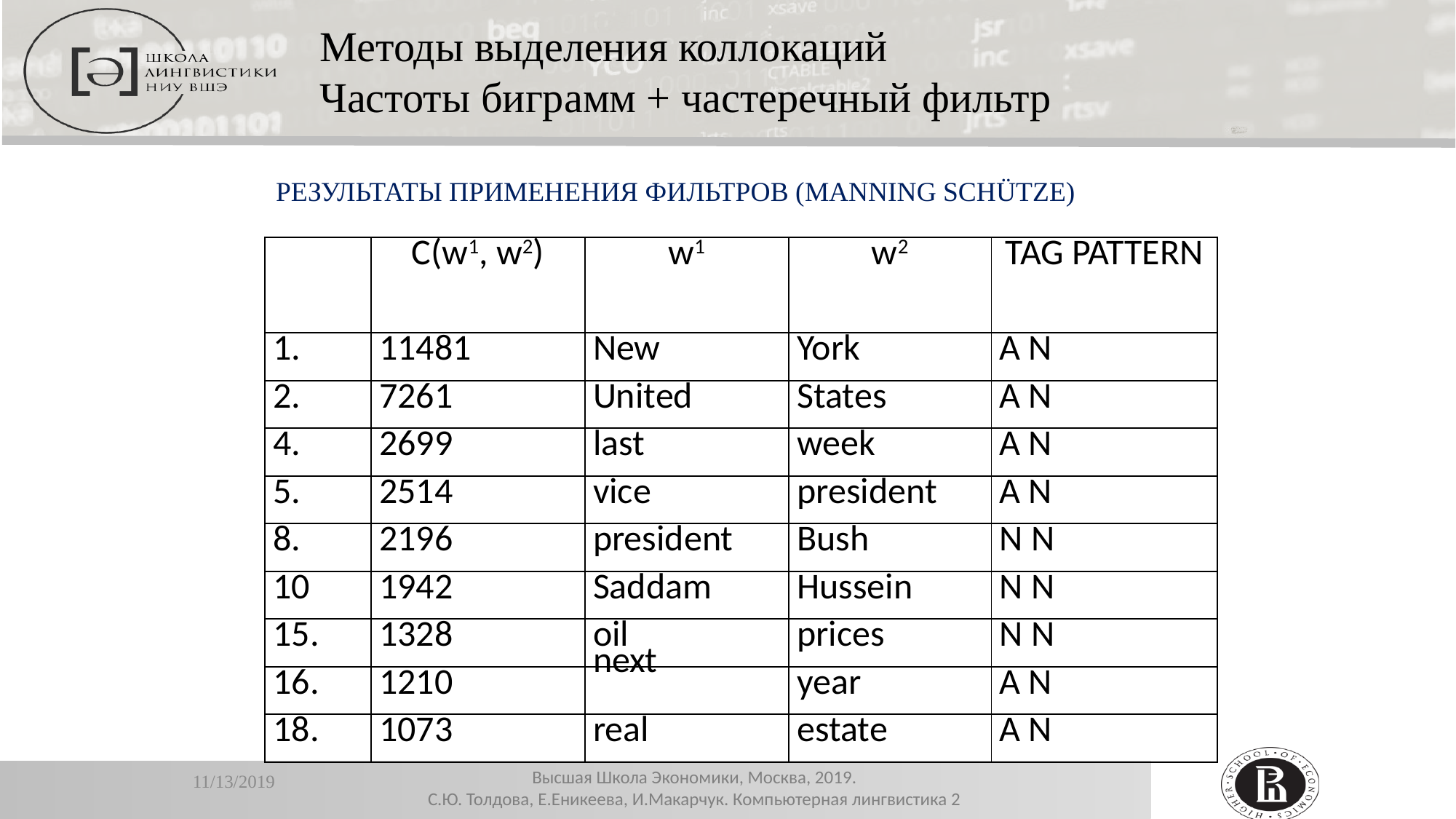

Методы выделения коллокаций
Частоты биграмм + частеречный фильтр
Результаты применения фильтров (Manning Schütze)
|  | С(w1, w2) | w1 | w2 | tag pattern |
| --- | --- | --- | --- | --- |
| 1. | 11481 | New | York | A N |
| 2. | 7261 | United | States | A N |
| 4. | 2699 | last | week | A N |
| 5. | 2514 | vice | president | A N |
| 8. | 2196 | president | Bush | N N |
| 10 | 1942 | Saddam | Hussein | N N |
| 15. | 1328 | oil | prices | N N |
| 16. | 1210 | next | year | A N |
| 18. | 1073 | real | estate | A N |
11/13/2019